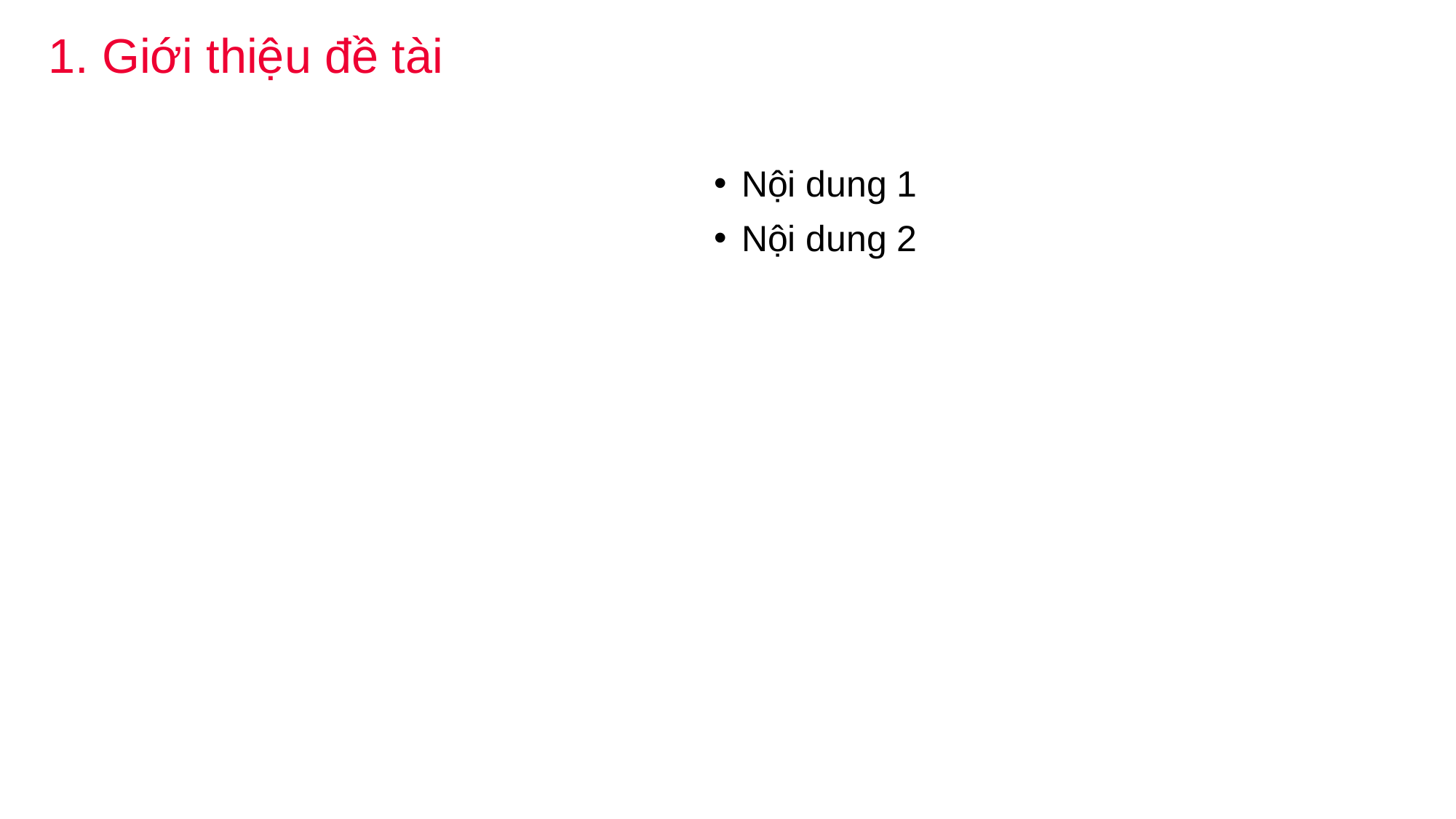

# 1. Giới thiệu đề tài
Nội dung 1
Nội dung 2